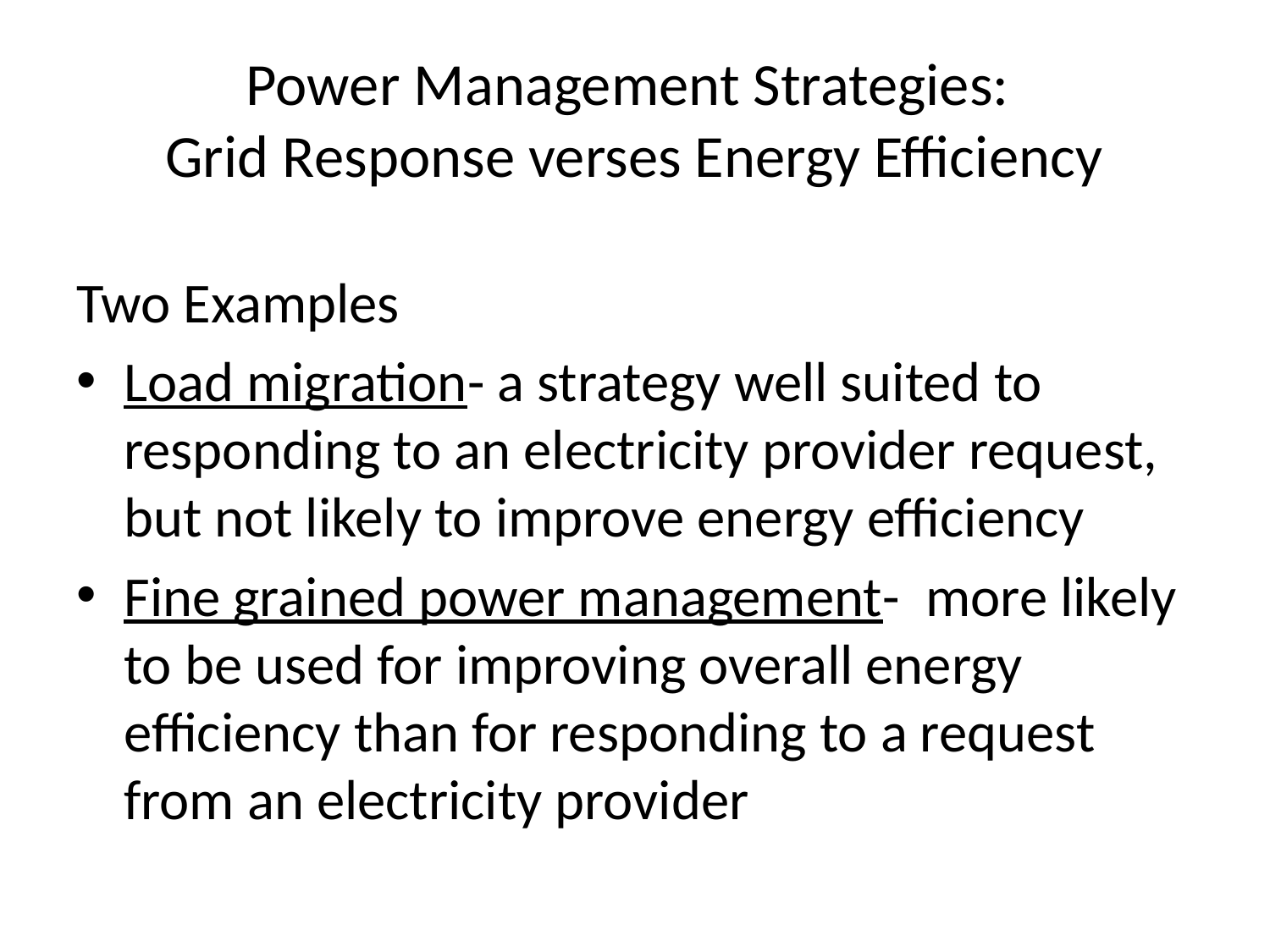

# Power Management Strategies: Grid Response verses Energy Efficiency
Two Examples
Load migration- a strategy well suited to responding to an electricity provider request, but not likely to improve energy efficiency
Fine grained power management-  more likely to be used for improving overall energy efficiency than for responding to a request from an electricity provider